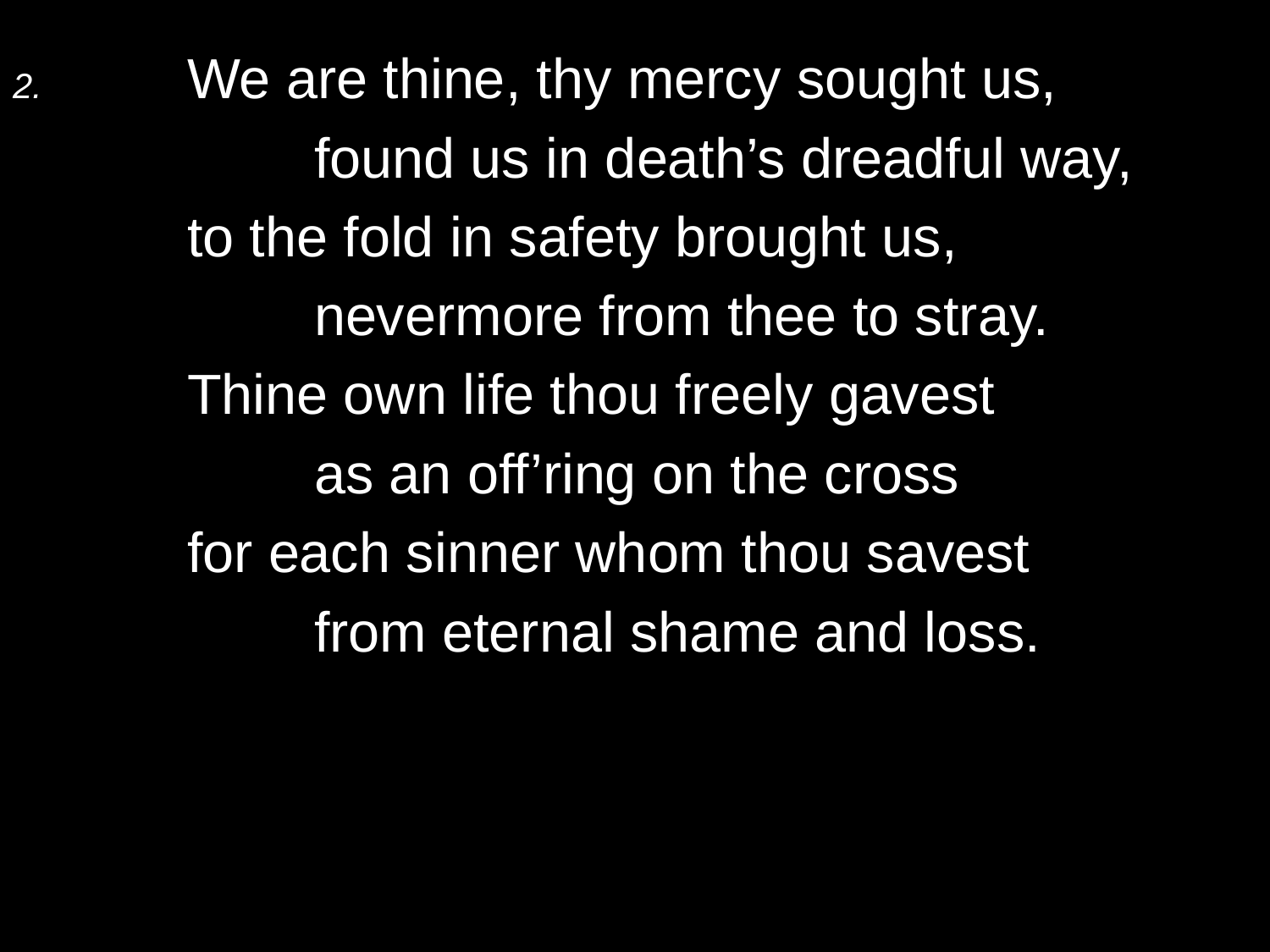

2.	We are thine, thy mercy sought us,
		found us in death’s dreadful way,
	to the fold in safety brought us,
		nevermore from thee to stray.
	Thine own life thou freely gavest
		as an off’ring on the cross
	for each sinner whom thou savest
		from eternal shame and loss.